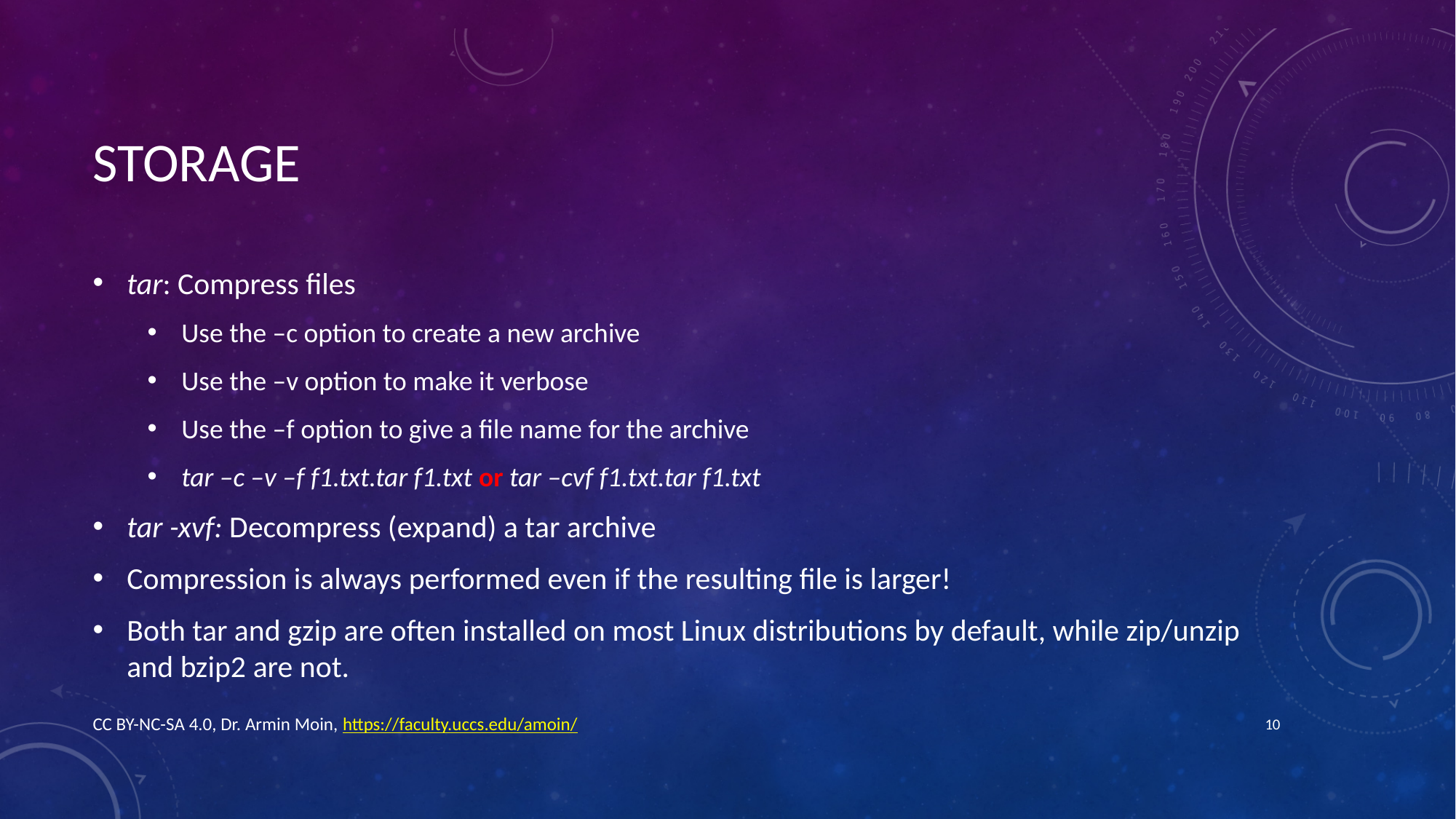

# Storage
tar: Compress files
Use the –c option to create a new archive
Use the –v option to make it verbose
Use the –f option to give a file name for the archive
tar –c –v –f f1.txt.tar f1.txt or tar –cvf f1.txt.tar f1.txt
tar -xvf: Decompress (expand) a tar archive
Compression is always performed even if the resulting file is larger!
Both tar and gzip are often installed on most Linux distributions by default, while zip/unzip and bzip2 are not.
CC BY-NC-SA 4.0, Dr. Armin Moin, https://faculty.uccs.edu/amoin/
10